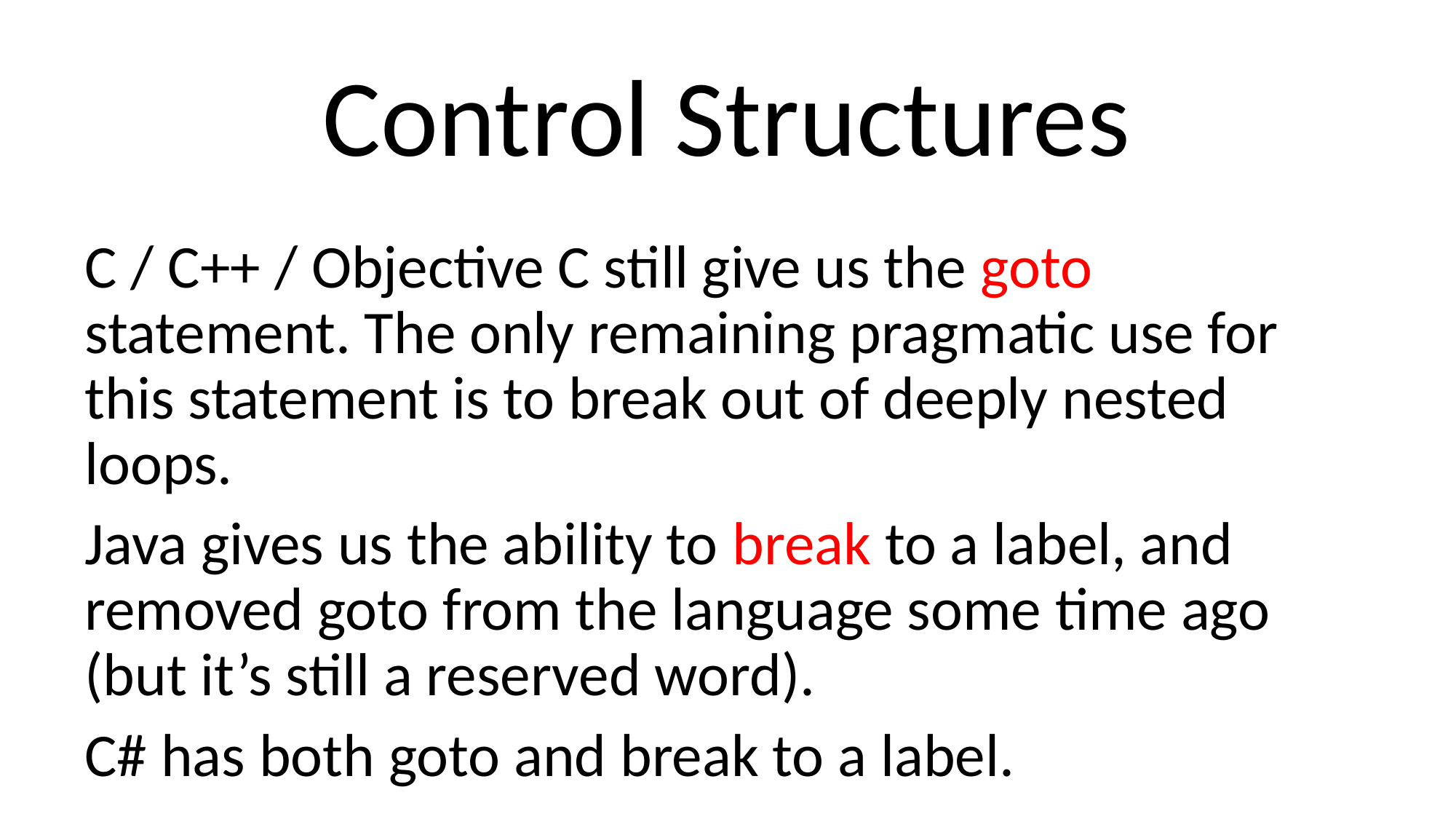

# Control Structures
C / C++ / Objective C still give us the goto statement. The only remaining pragmatic use for this statement is to break out of deeply nested loops.
Java gives us the ability to break to a label, and removed goto from the language some time ago (but it’s still a reserved word).
C# has both goto and break to a label.